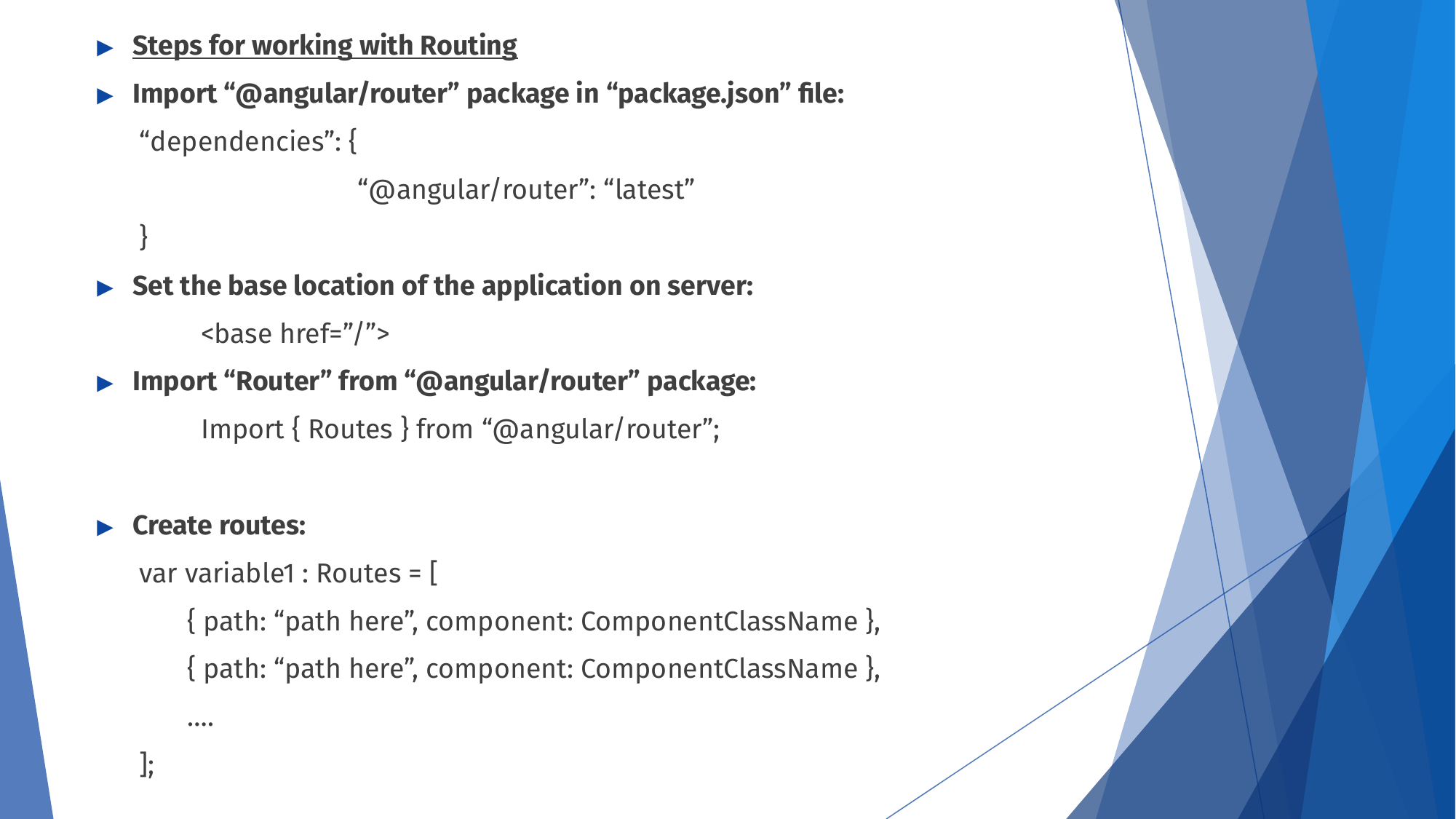

Steps for working with Routing
Import “@angular/router” package in “package.json” file:
“dependencies”: {
		“@angular/router”: “latest”
}
Set the base location of the application on server:
	<base href=”/”>
Import “Router” from “@angular/router” package:
	Import { Routes } from “@angular/router”;

Create routes:
var variable1 : Routes = [
{ path: “path here”, component: ComponentClassName },
{ path: “path here”, component: ComponentClassName },
….
];